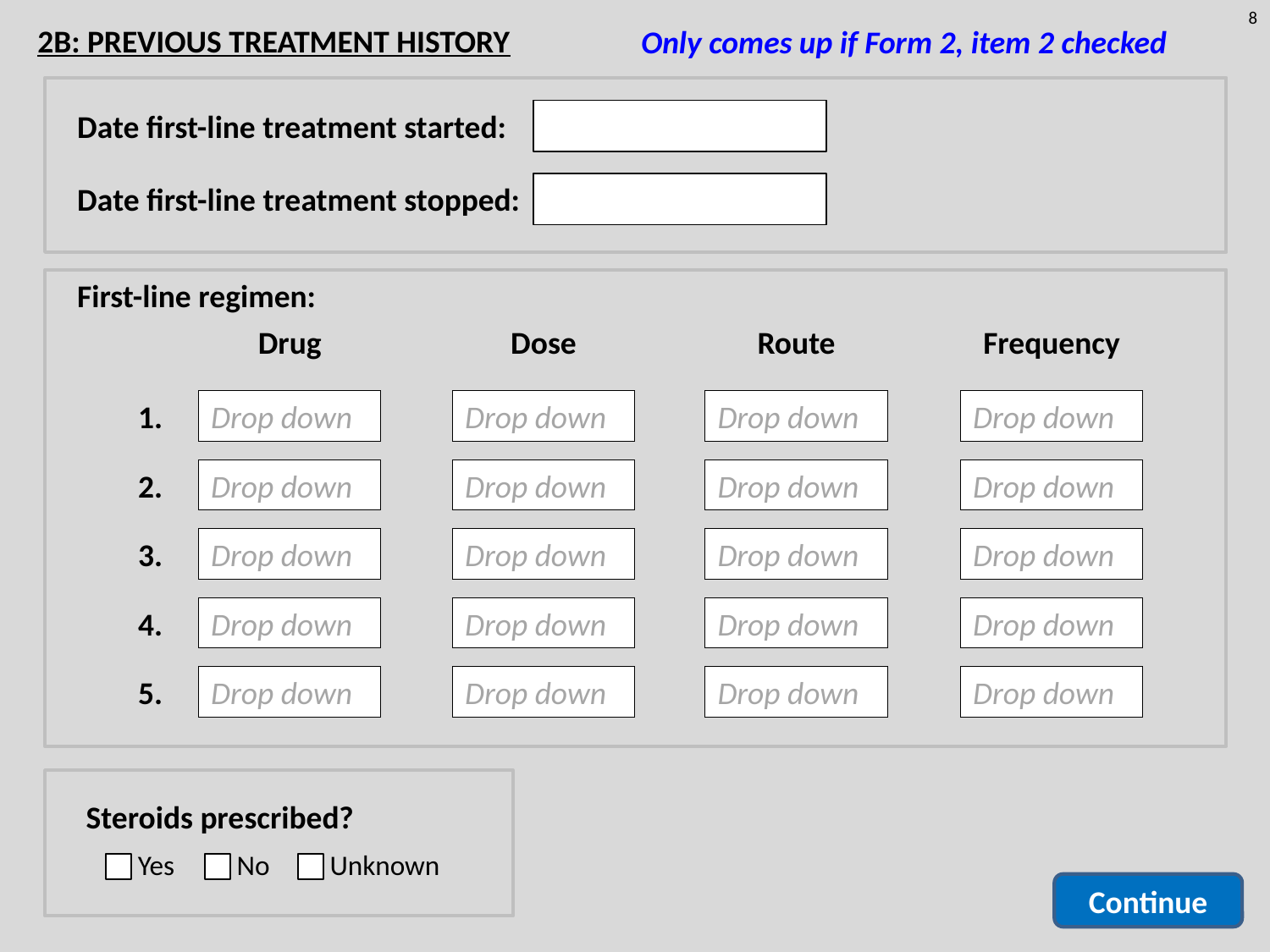

2B: PREVIOUS TREATMENT HISTORY
Only comes up if Form 2, item 2 checked

Date first-line treatment started:

Date first-line treatment stopped:

First-line regimen:
Drug
Dose
Route
Frequency
1.
Drop down
Drop down
Drop down
Drop down
2.
Drop down
Drop down
Drop down
Drop down
3.
Drop down
Drop down
Drop down
Drop down
4.
Drop down
Drop down
Drop down
Drop down
5.
Drop down
Drop down
Drop down
Drop down

Steroids prescribed?
Yes
No
Unknown

Continue